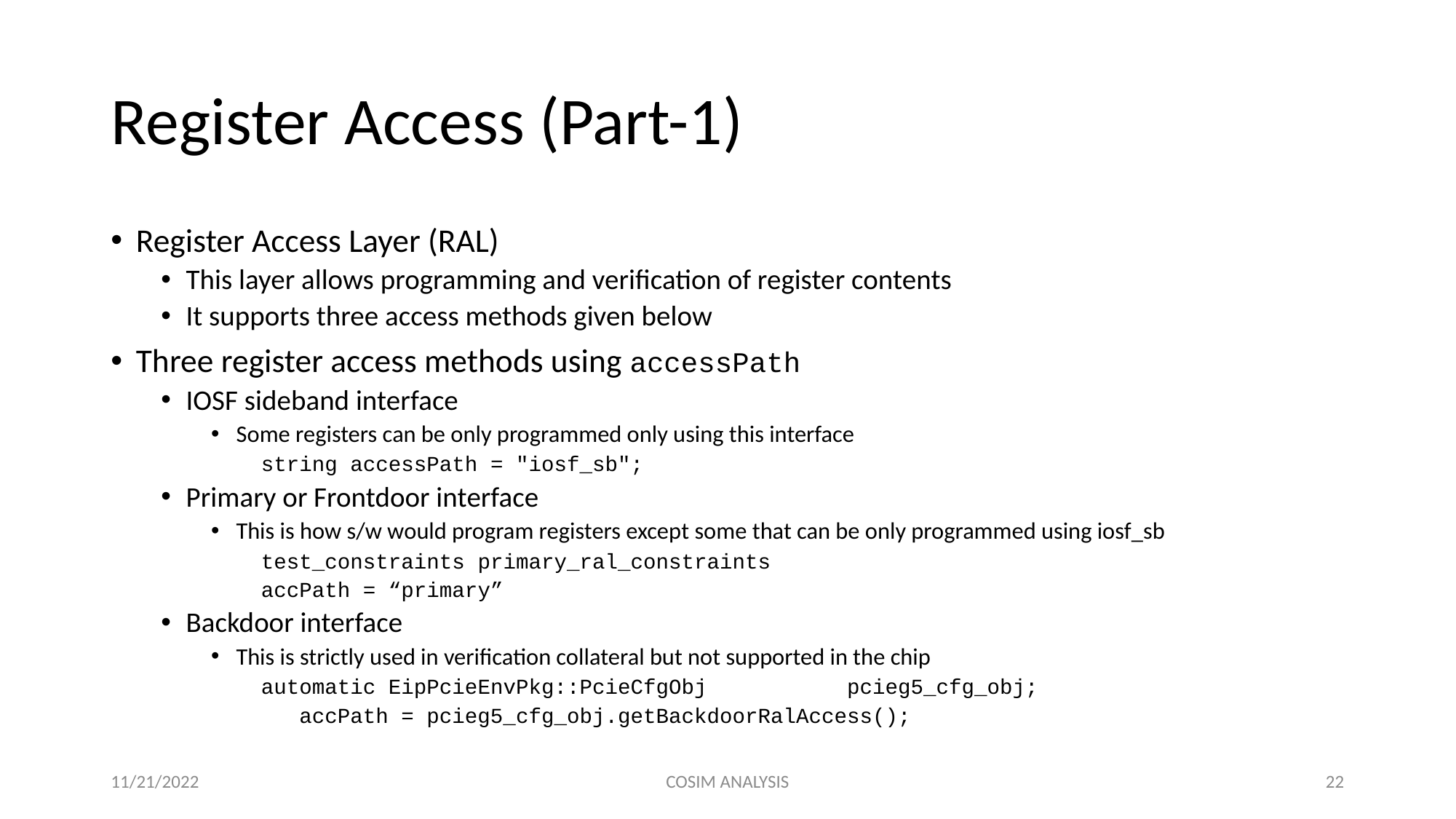

# Register Access (Part-1)
Register Access Layer (RAL)
This layer allows programming and verification of register contents
It supports three access methods given below
Three register access methods using accessPath
IOSF sideband interface
Some registers can be only programmed only using this interface
string accessPath = "iosf_sb";
Primary or Frontdoor interface
This is how s/w would program registers except some that can be only programmed using iosf_sb
test_constraints primary_ral_constraints
accPath = “primary”
Backdoor interface
This is strictly used in verification collateral but not supported in the chip
automatic EipPcieEnvPkg::PcieCfgObj           pcieg5_cfg_obj;
   accPath = pcieg5_cfg_obj.getBackdoorRalAccess();
11/21/2022
COSIM ANALYSIS
22